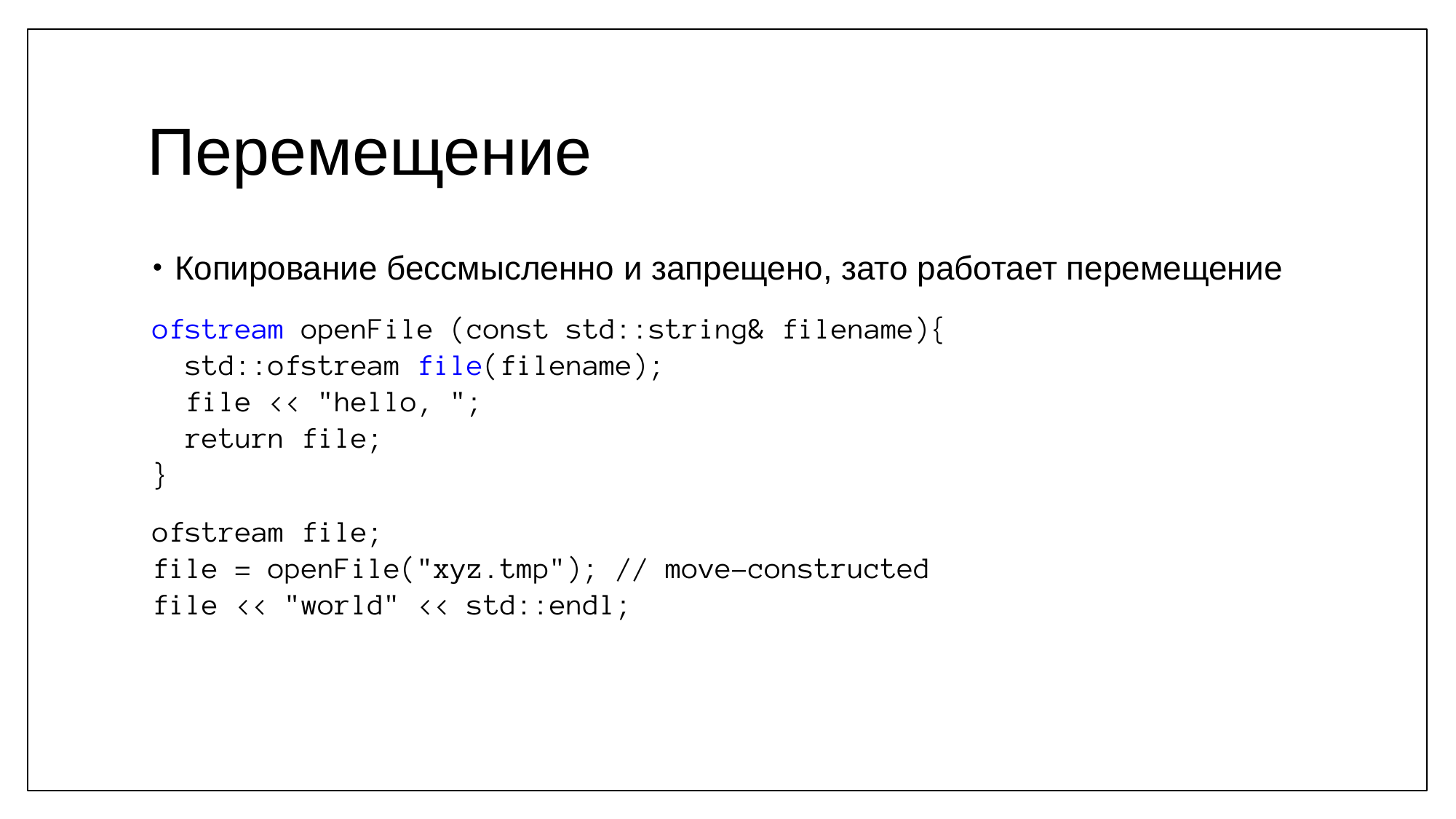

# Перемещение
Копирование бессмысленно и запрещено, зато работает перемещение
ofstream openFile (const std::string& filename){
  std::ofstream file(filename);
  file << "hello, ";
  return file;
}
ofstream file;
file = openFile("xyz.tmp"); // move-constructed
file << "world" << std::endl;